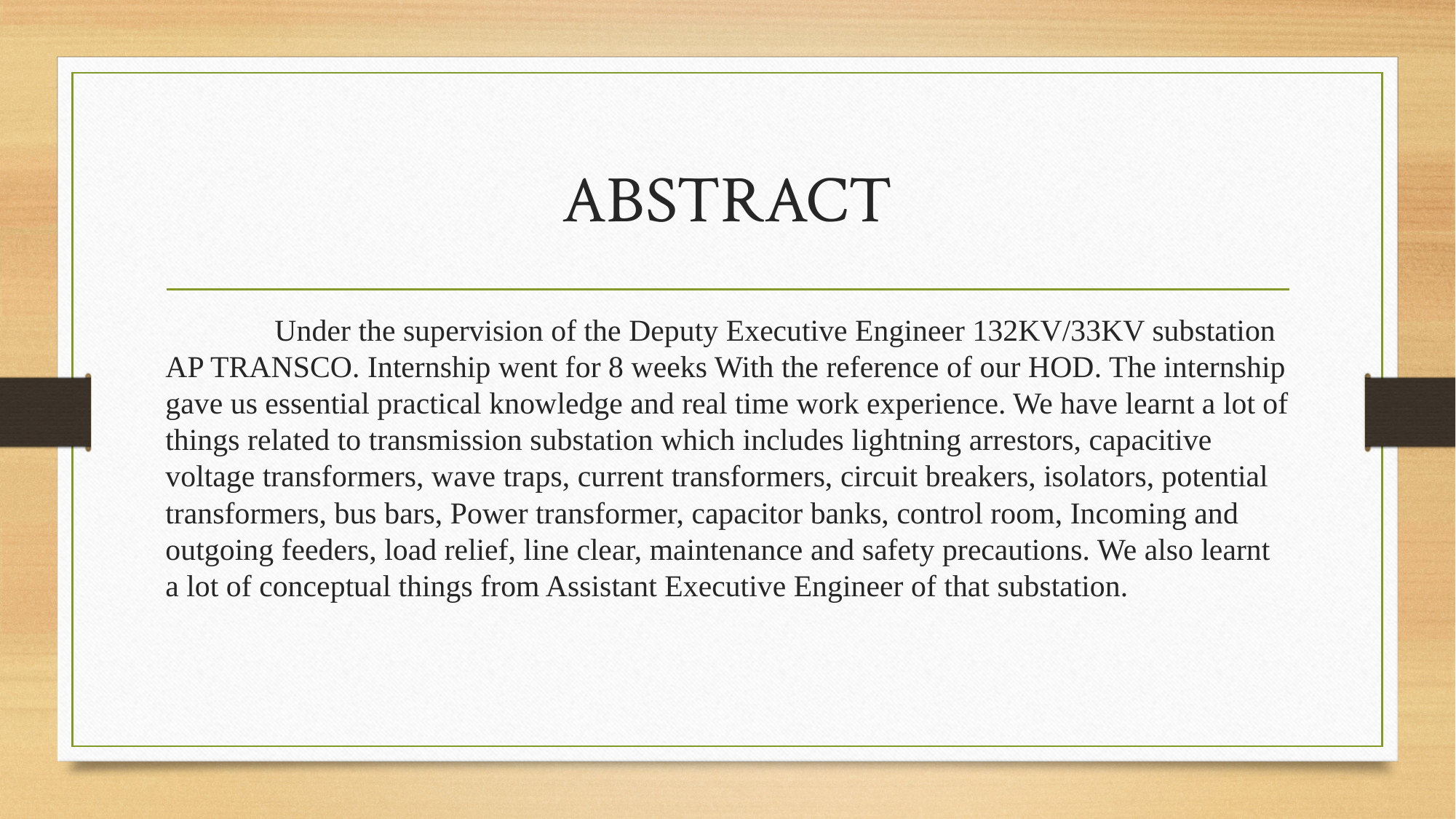

# ABSTRACT
	Under the supervision of the Deputy Executive Engineer 132KV/33KV substation AP TRANSCO. Internship went for 8 weeks With the reference of our HOD. The internship gave us essential practical knowledge and real time work experience. We have learnt a lot of things related to transmission substation which includes lightning arrestors, capacitive voltage transformers, wave traps, current transformers, circuit breakers, isolators, potential transformers, bus bars, Power transformer, capacitor banks, control room, Incoming and outgoing feeders, load relief, line clear, maintenance and safety precautions. We also learnt a lot of conceptual things from Assistant Executive Engineer of that substation.